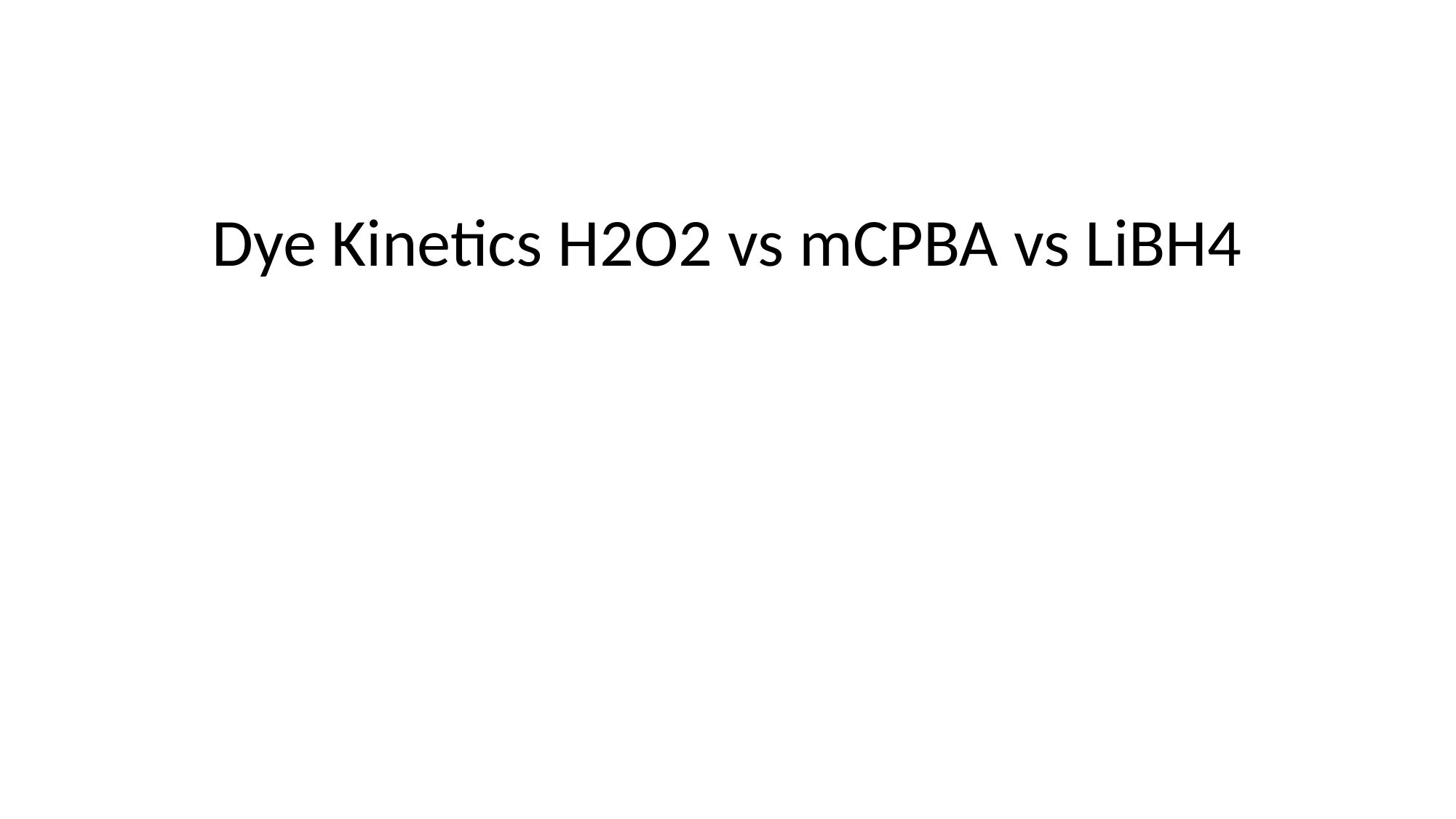

# Dye Kinetics H2O2 vs mCPBA vs LiBH4